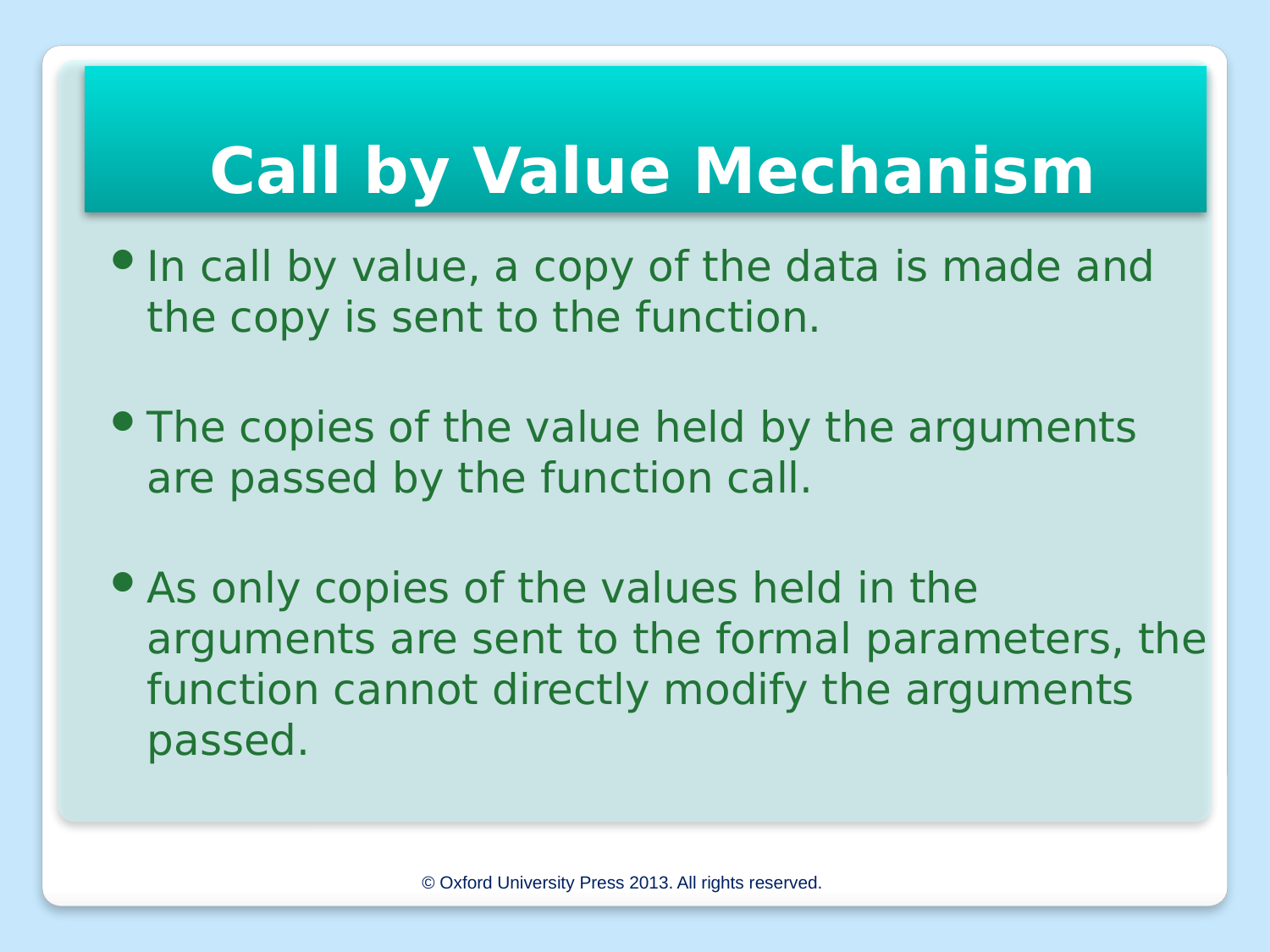

# Call by Value Mechanism
In call by value, a copy of the data is made and the copy is sent to the function.

The copies of the value held by the arguments are passed by the function call.

As only copies of the values held in the arguments are sent to the formal parameters, the function cannot directly modify the arguments passed.
© Oxford University Press 2013. All rights reserved.